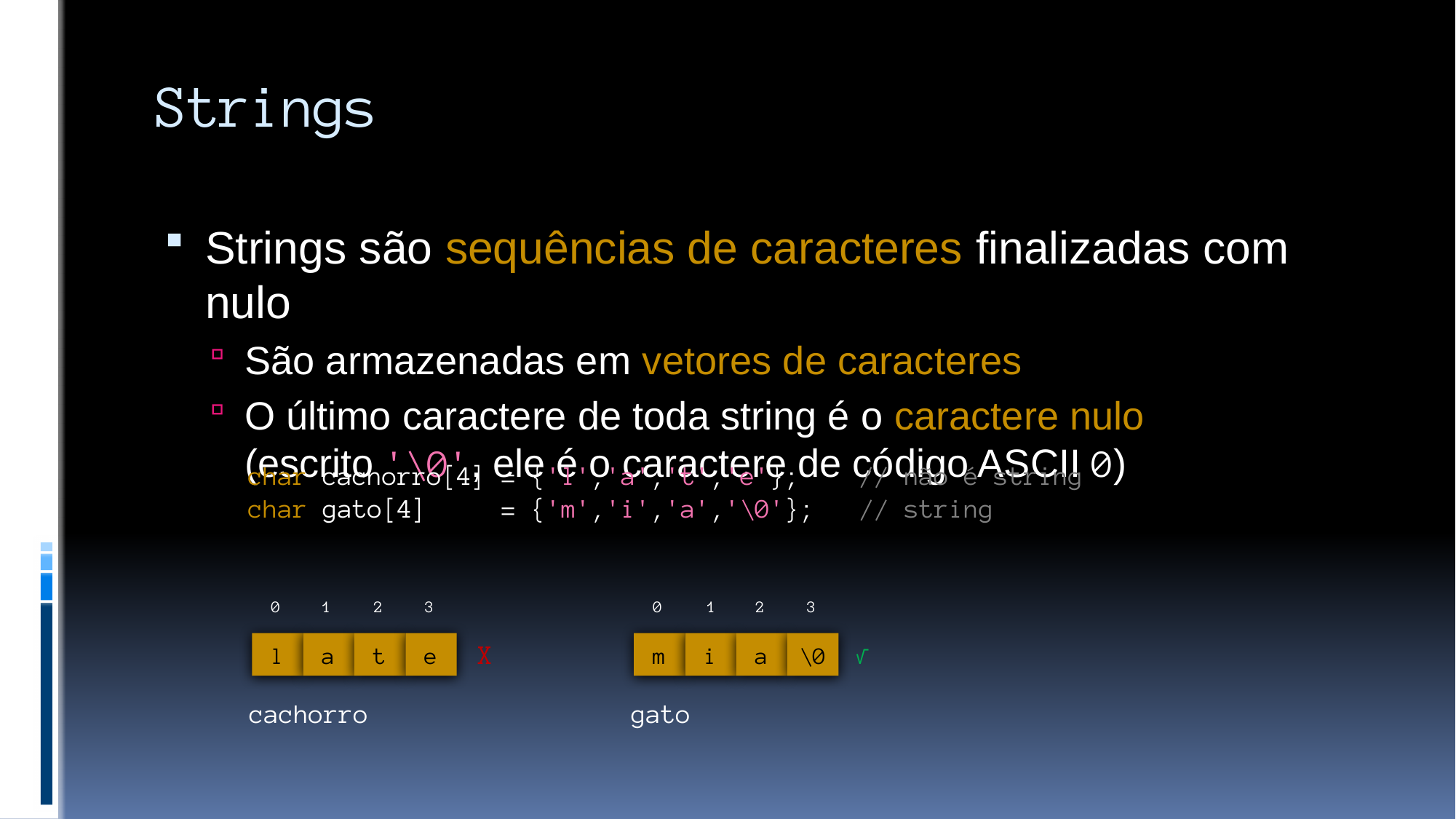

# Strings
Strings são sequências de caracteres finalizadas com nulo
São armazenadas em vetores de caracteres
O último caractere de toda string é o caractere nulo
(escrito '\0', ele é o caractere de código ASCII 0)

char cachorro[4] = {'l','a','t','e'};    // não é string
char gato[4]     = {'m','i','a','\0'};   // string
0
1
2
3
l
a
t
e
0
1
2
3
m
i
a
\0
X
√
cachorro
gato